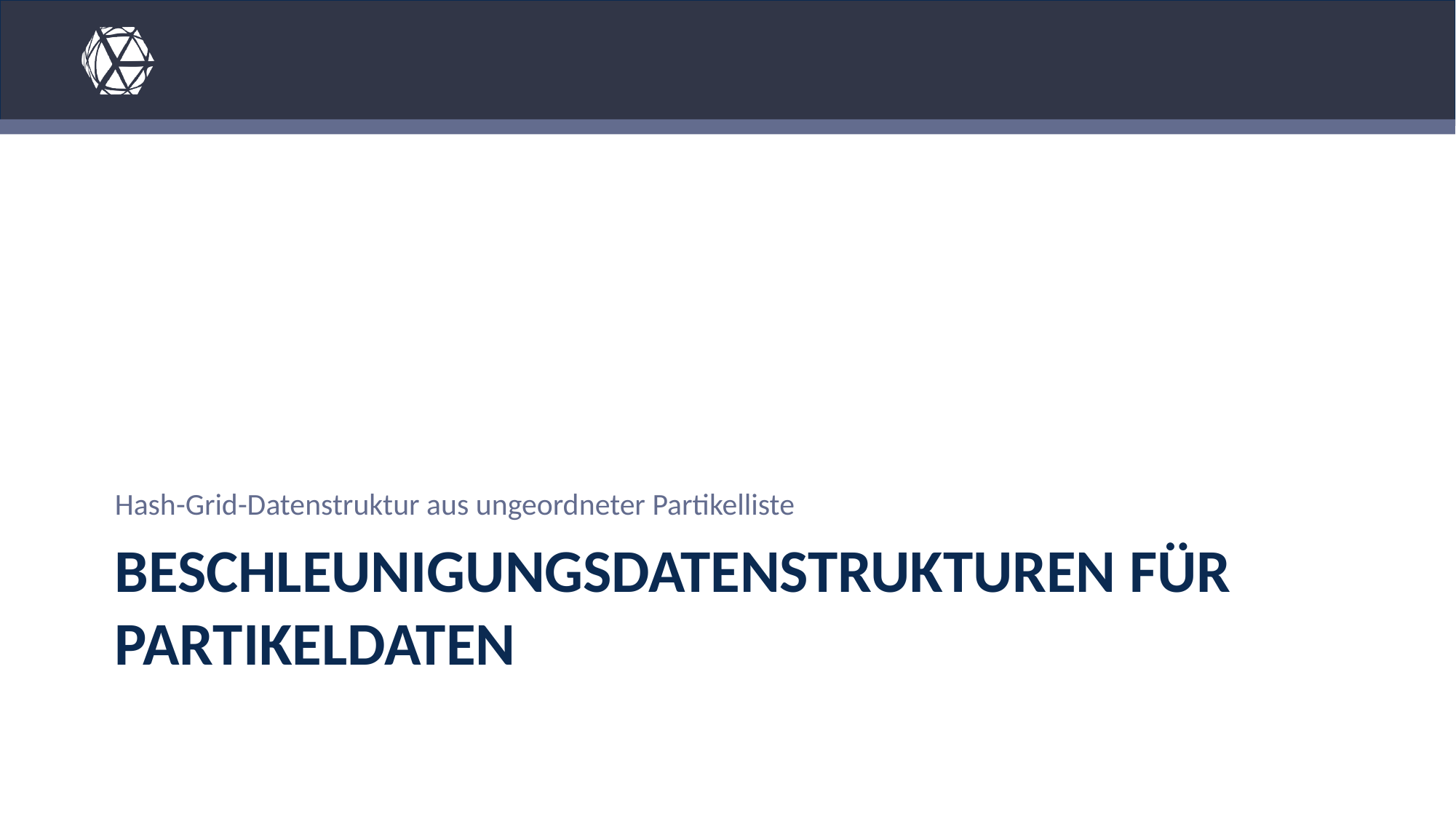

Hash-Grid-Datenstruktur aus ungeordneter Partikelliste
# Beschleunigungsdatenstrukturen für Partikeldaten